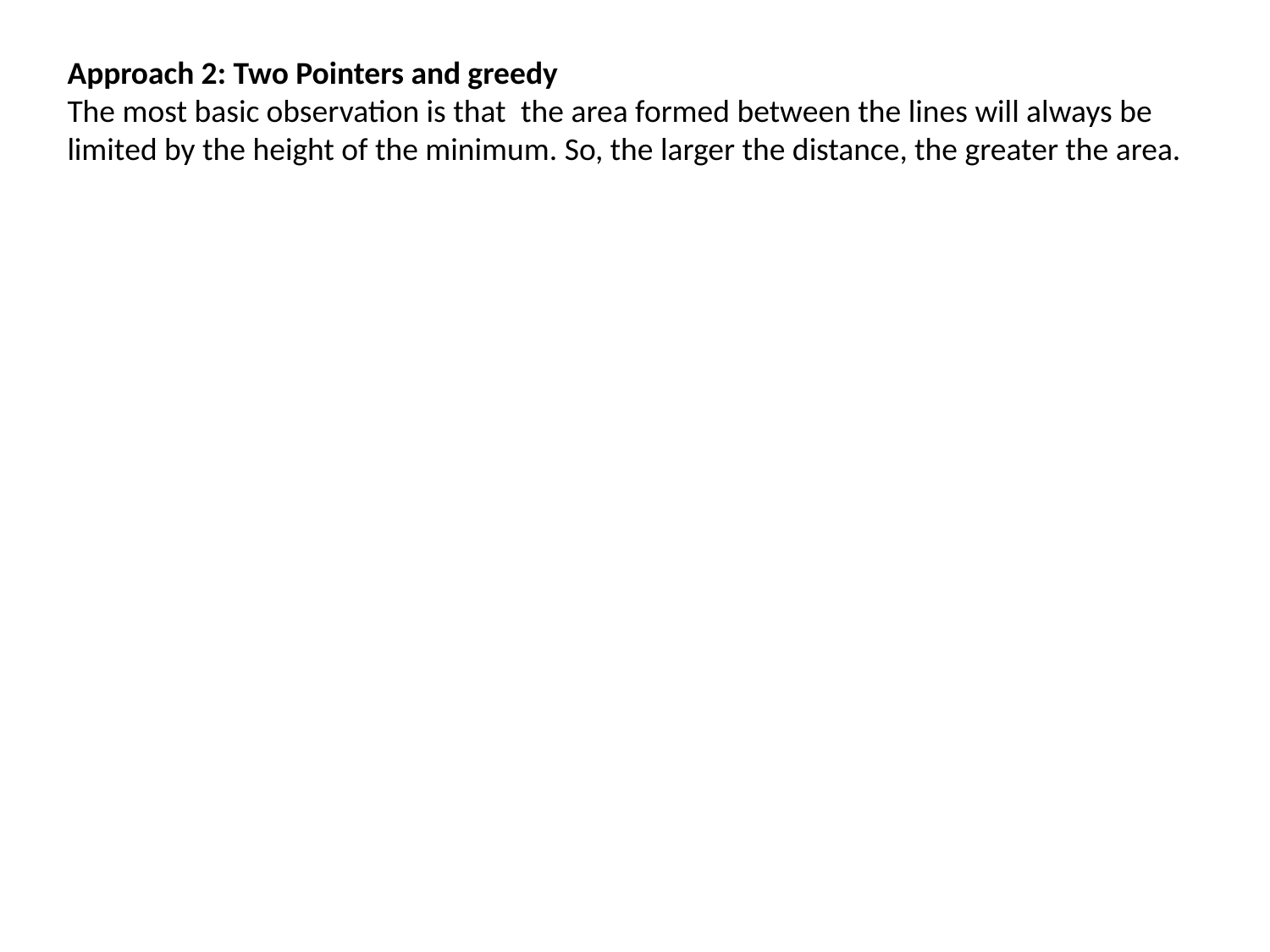

Approach 2: Two Pointers and greedy
The most basic observation is that  the area formed between the lines will always be limited by the height of the minimum. So, the larger the distance, the greater the area.